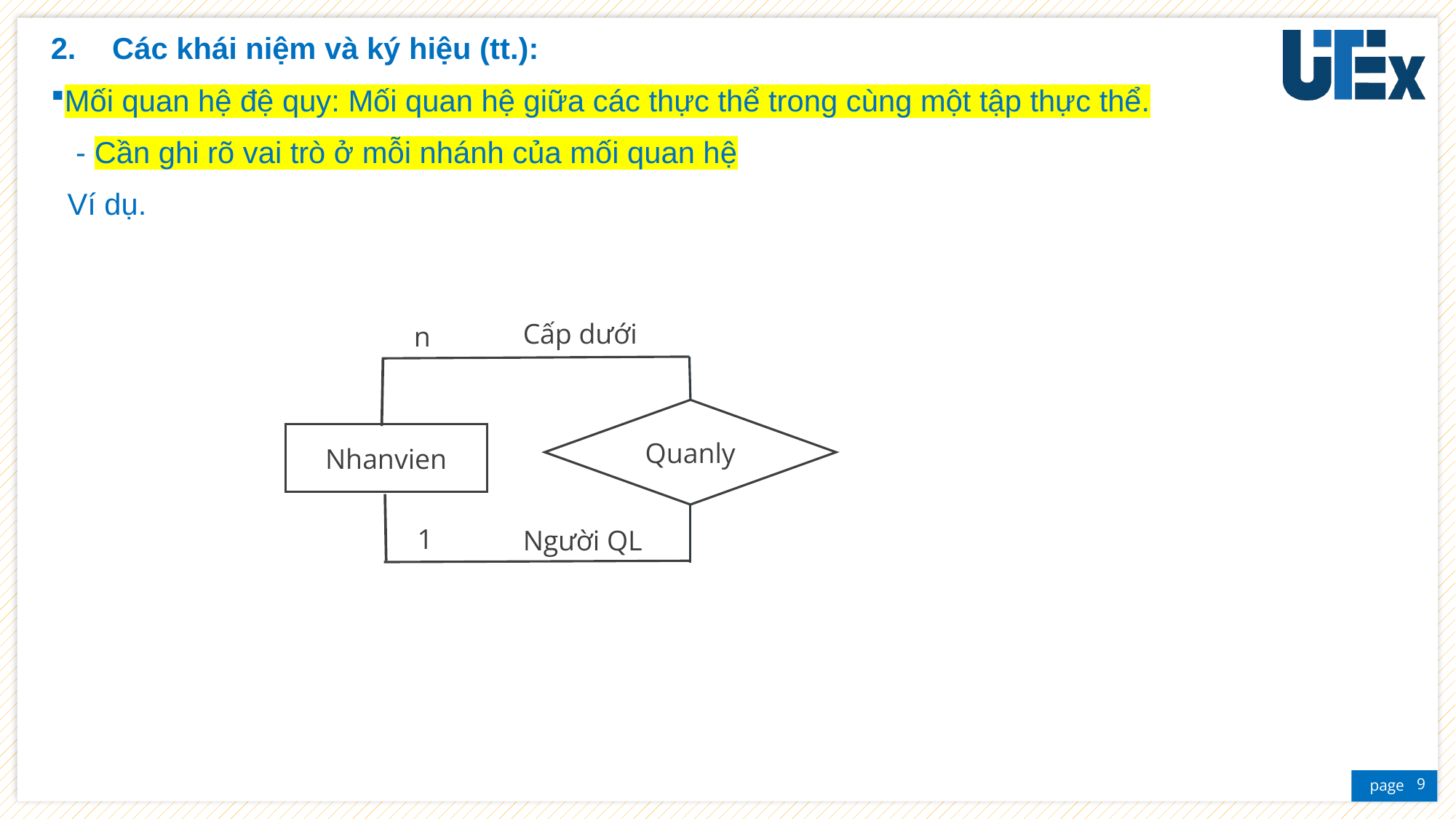

Các khái niệm và ký hiệu (tt.):
Mối quan hệ đệ quy: Mối quan hệ giữa các thực thể trong cùng một tập thực thể.
   - Cần ghi rõ vai trò ở mỗi nhánh của mối quan hệ
  Ví dụ.

Cấp dưới
n
Quanly
Nhanvien
1
Người QL
9